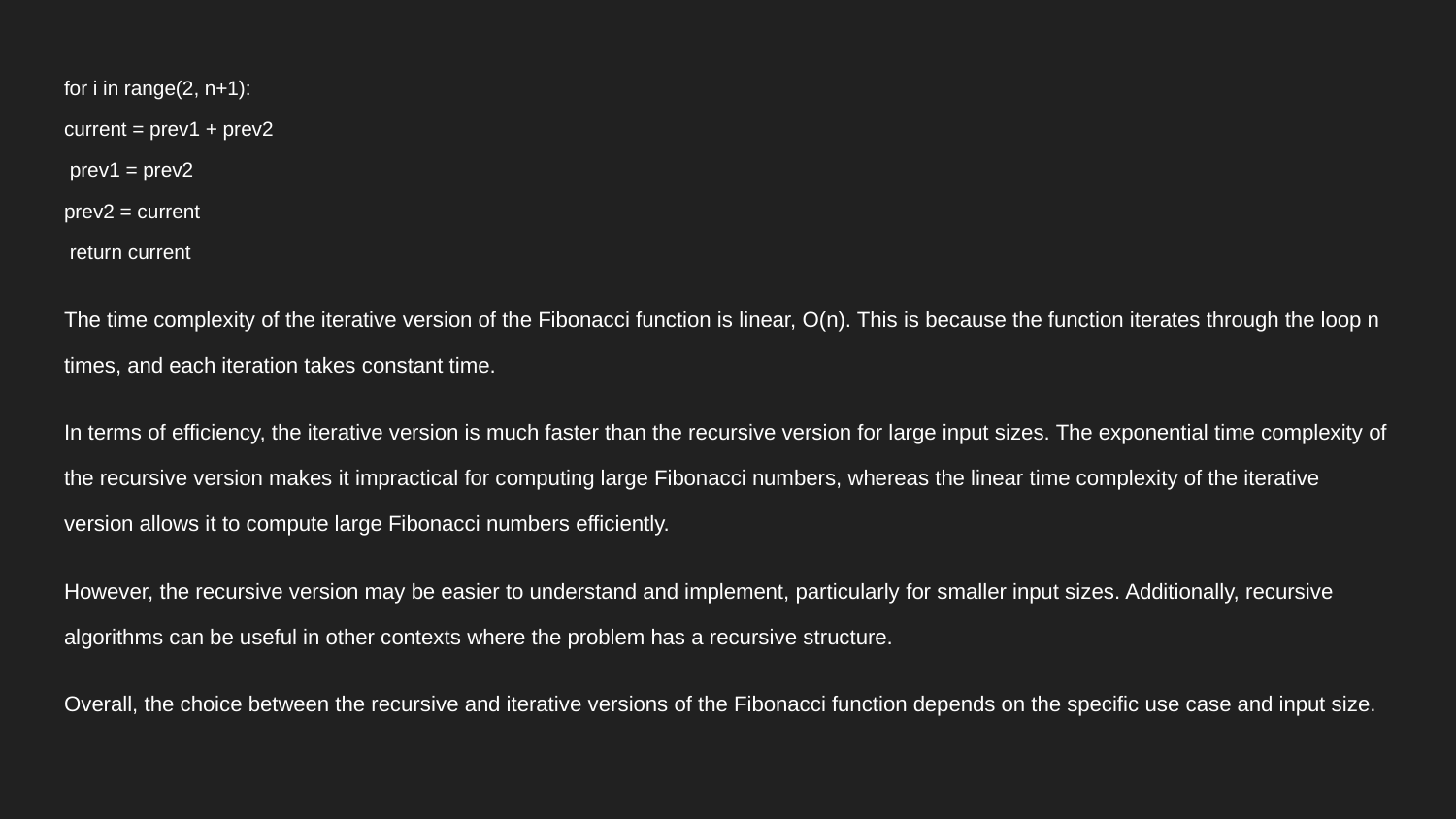

for i in range(2, n+1):
current = prev1 + prev2
 prev1 = prev2
prev2 = current
 return current
The time complexity of the iterative version of the Fibonacci function is linear, O(n). This is because the function iterates through the loop n times, and each iteration takes constant time.
In terms of efficiency, the iterative version is much faster than the recursive version for large input sizes. The exponential time complexity of the recursive version makes it impractical for computing large Fibonacci numbers, whereas the linear time complexity of the iterative version allows it to compute large Fibonacci numbers efficiently.
However, the recursive version may be easier to understand and implement, particularly for smaller input sizes. Additionally, recursive algorithms can be useful in other contexts where the problem has a recursive structure.
Overall, the choice between the recursive and iterative versions of the Fibonacci function depends on the specific use case and input size.

#